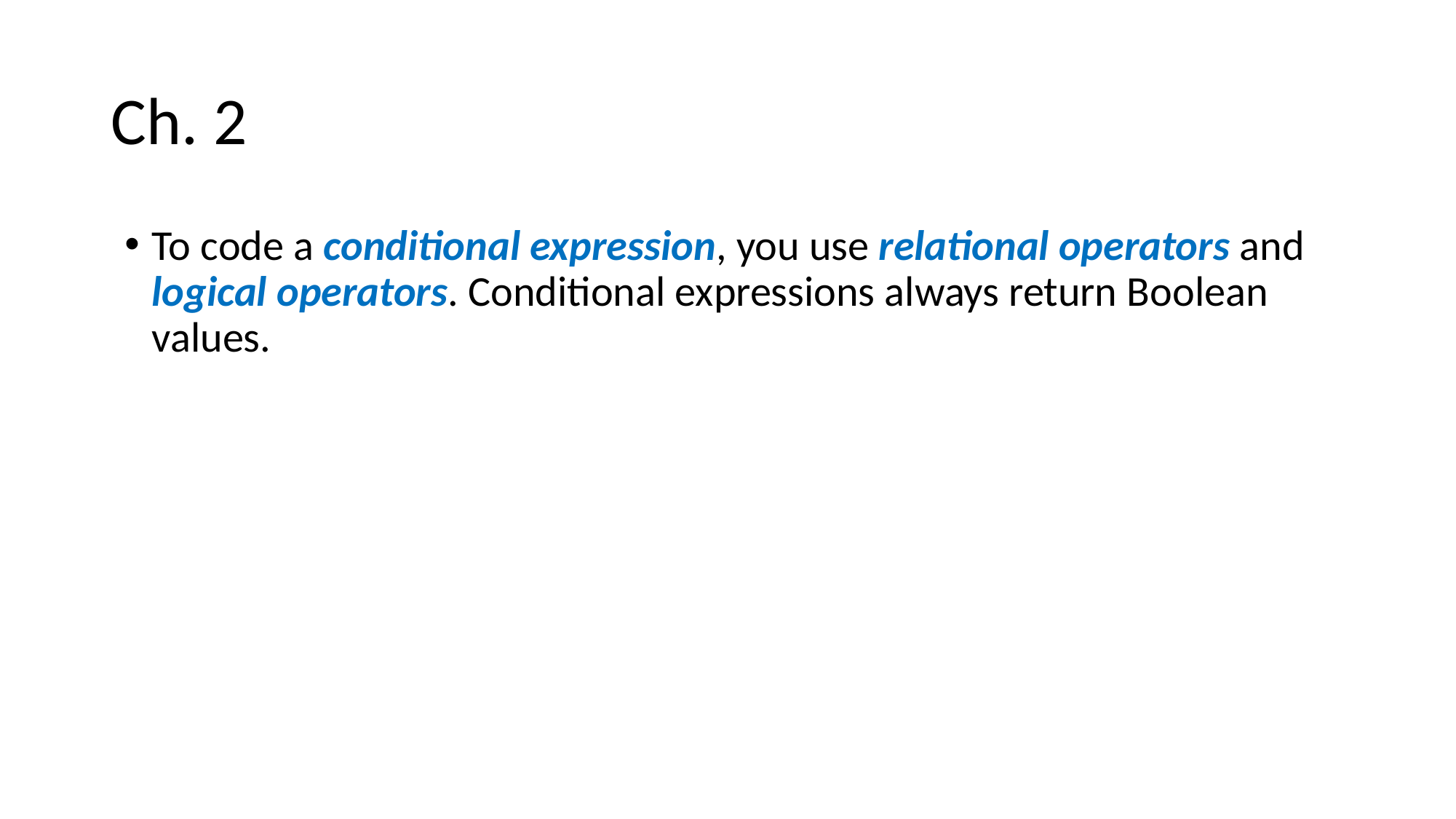

# Ch. 2
To code a conditional expression, you use relational operators and logical operators. Conditional expressions always return Boolean values.